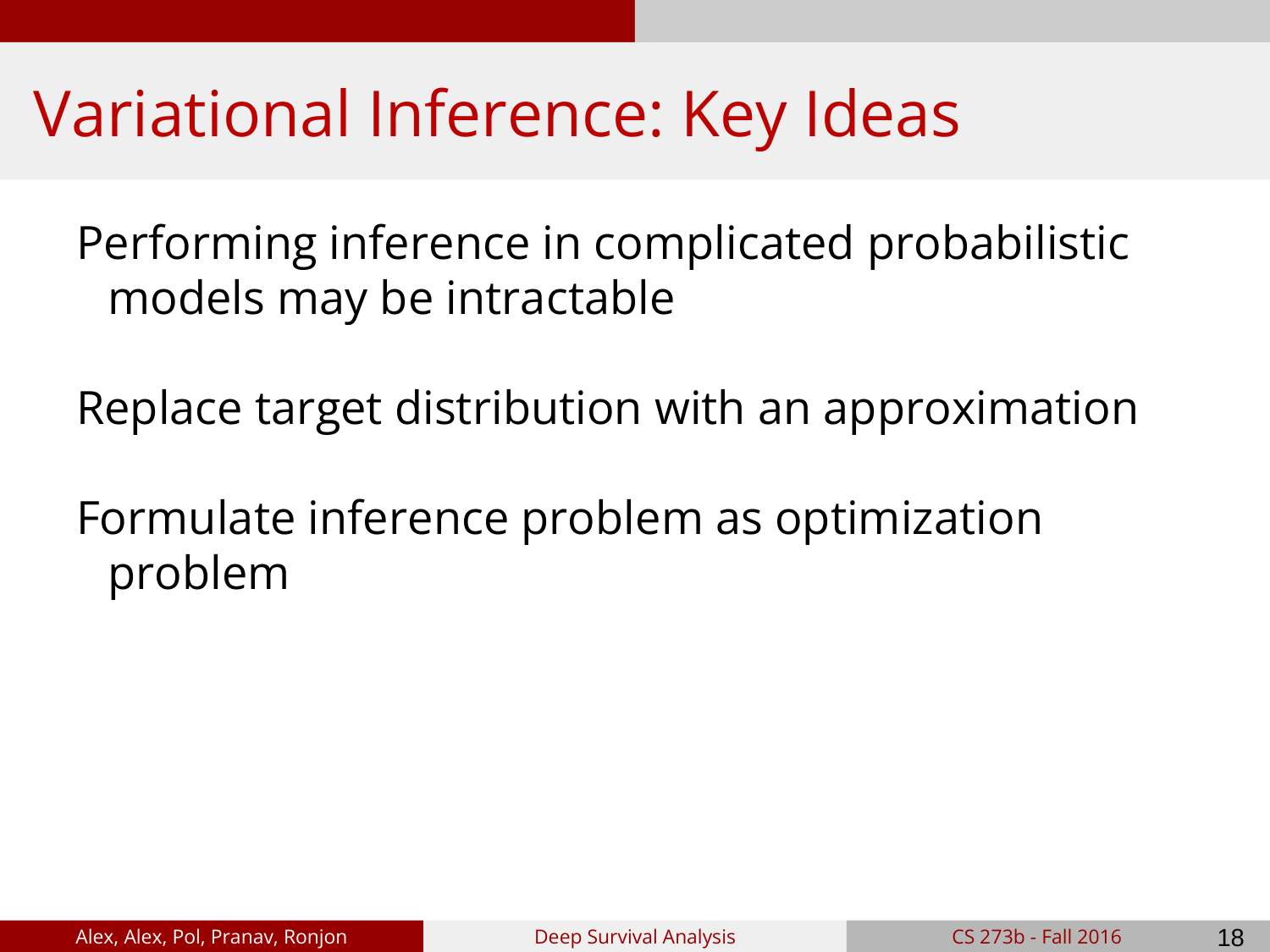

# Variational Inference: Key Ideas
Performing inference in complicated probabilistic models may be intractable
Replace target distribution with an approximation
Formulate inference problem as optimization problem

18